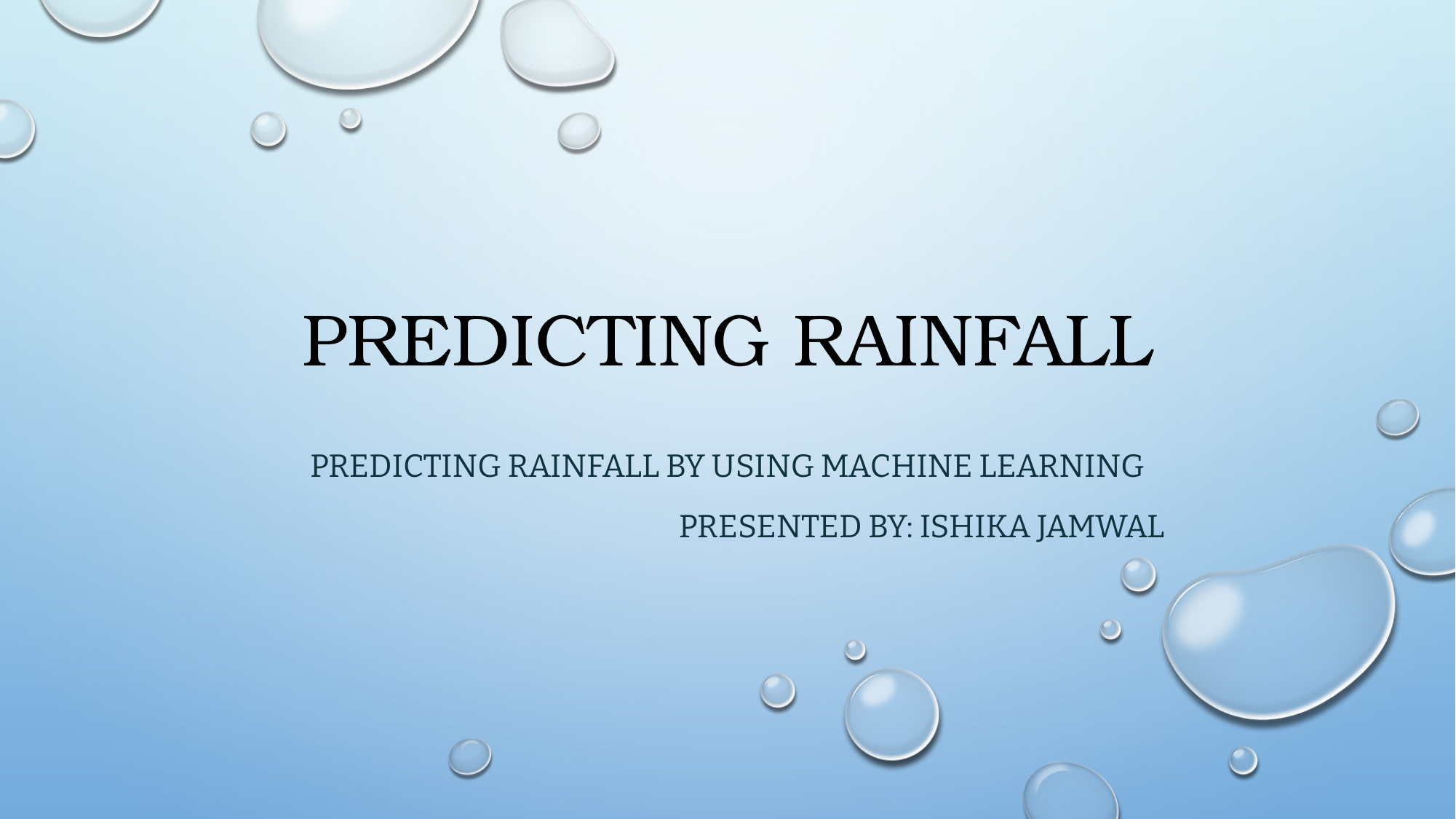

# predicting Rainfall
Predicting Rainfall by using Machine learning
                                                             Presented by: Ishika Jamwal